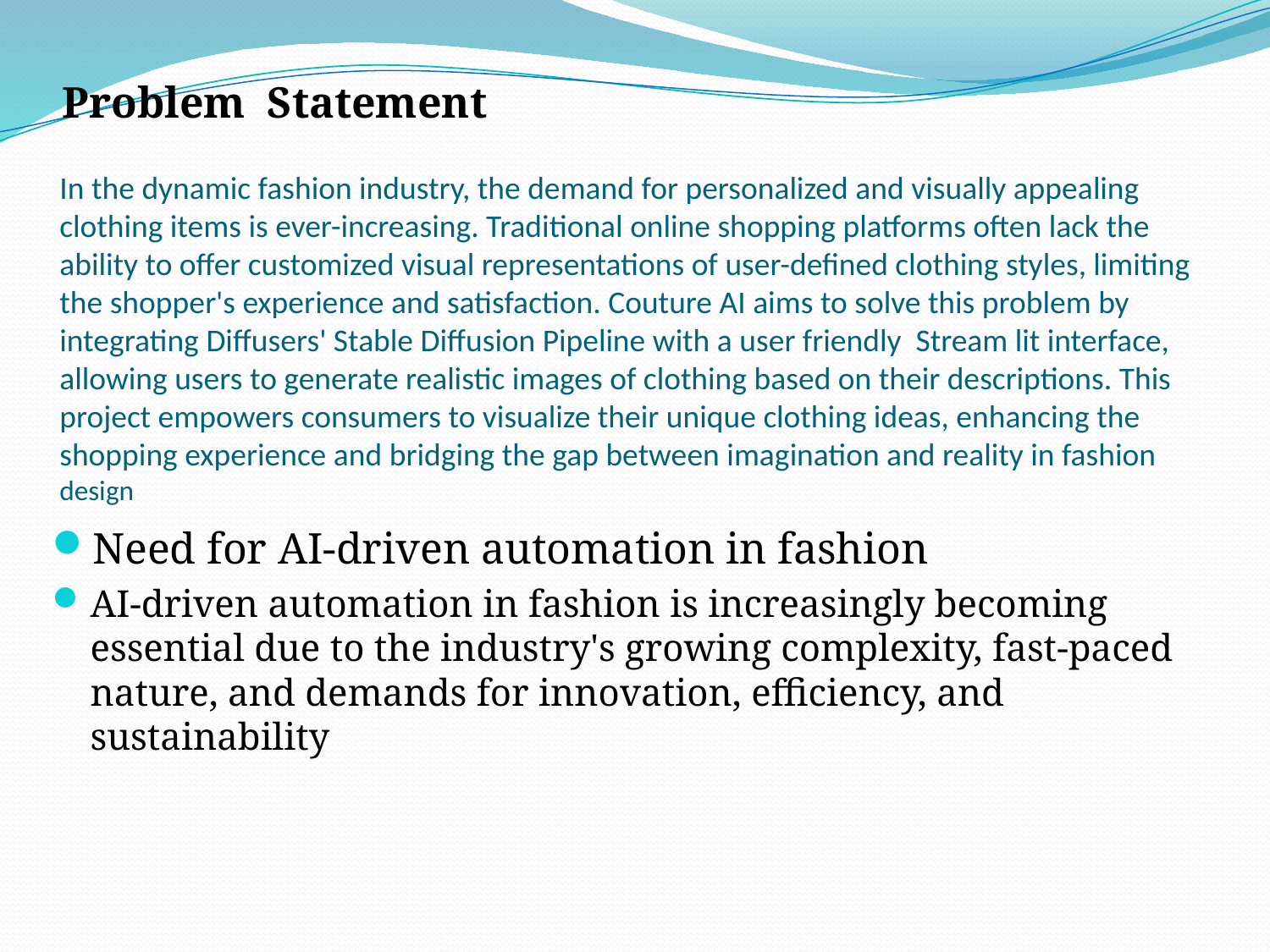

Problem  Statement
# In the dynamic fashion industry, the demand for personalized and visually appealing clothing items is ever-increasing. Traditional online shopping platforms often lack the ability to offer customized visual representations of user-defined clothing styles, limiting the shopper's experience and satisfaction. Couture AI aims to solve this problem by integrating Diffusers' Stable Diffusion Pipeline with a user friendly  Stream lit interface, allowing users to generate realistic images of clothing based on their descriptions. This project empowers consumers to visualize their unique clothing ideas, enhancing the shopping experience and bridging the gap between imagination and reality in fashion design
Need for AI-driven automation in fashion
AI-driven automation in fashion is increasingly becoming essential due to the industry's growing complexity, fast-paced nature, and demands for innovation, efficiency, and sustainability